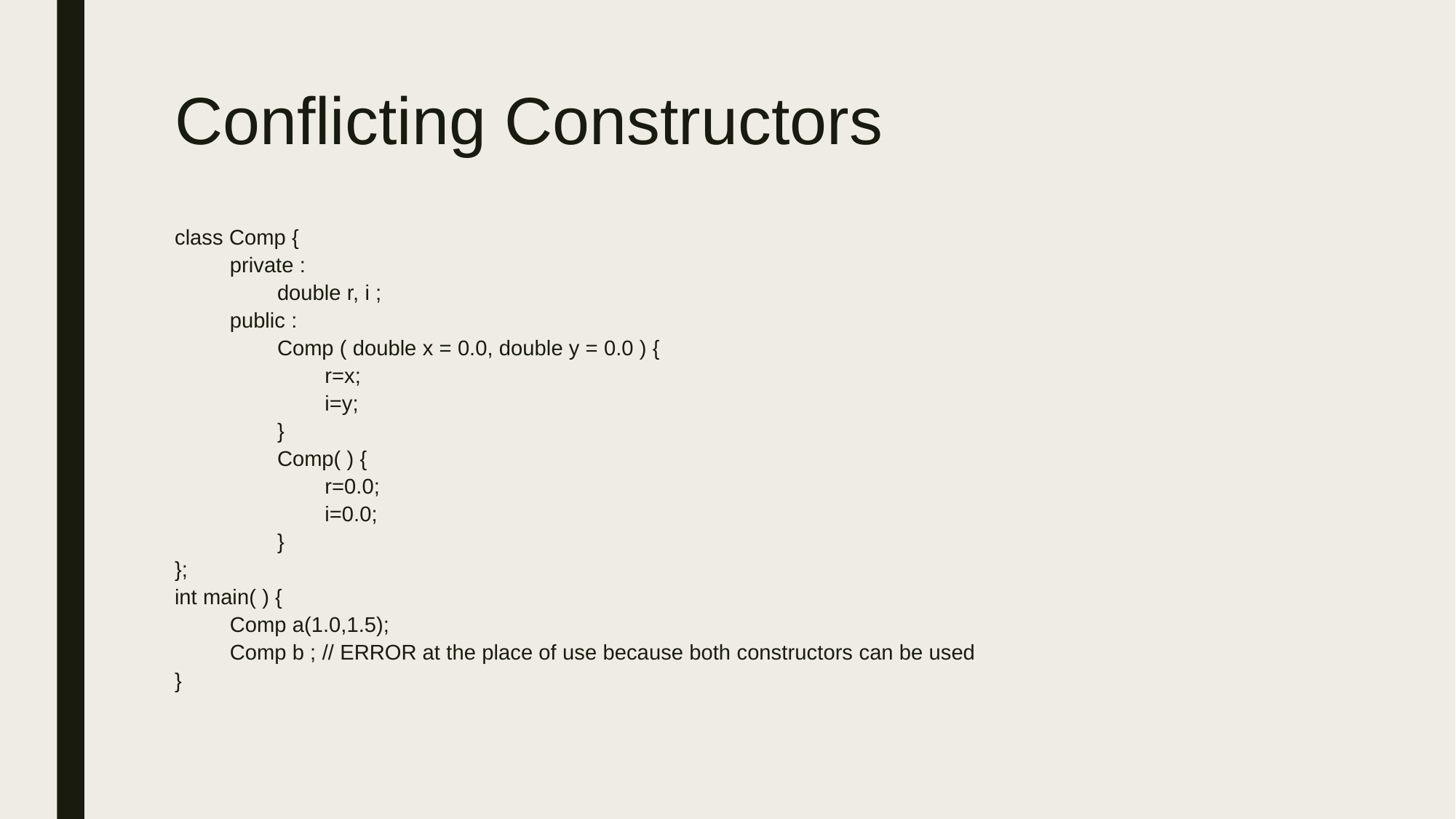

# Conflicting Constructors
class Comp {
private :
double r, i ;
public :
Comp ( double x = 0.0, double y = 0.0 ) {
r=x;
i=y;
}
Comp( ) {
r=0.0;
i=0.0;
}
};
int main( ) {
Comp a(1.0,1.5);
Comp b ; // ERROR at the place of use because both constructors can be used
}